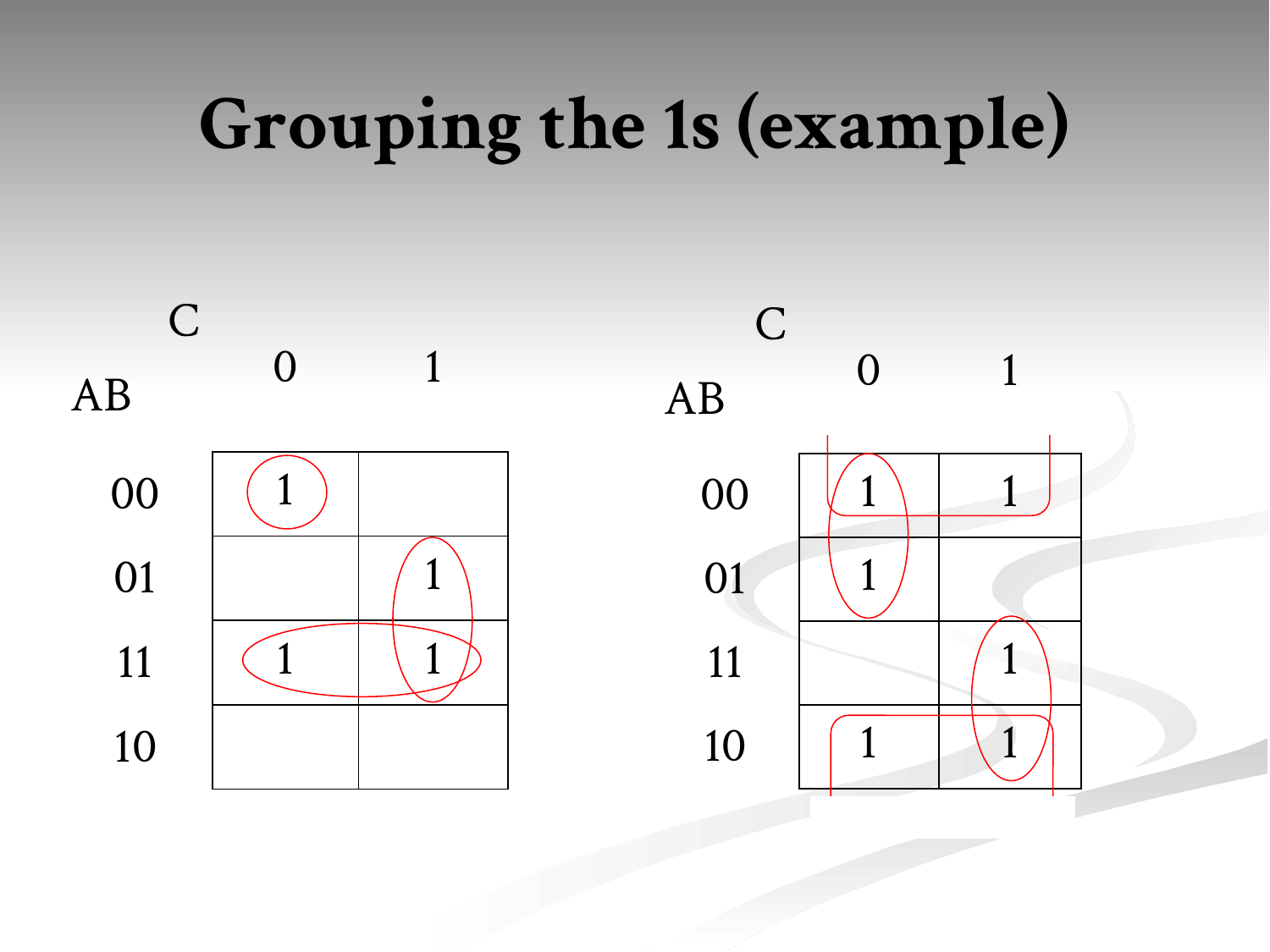

# Grouping the 1s (example)
| C AB | 0 | 1 |
| --- | --- | --- |
| 00 | 1 |  |
| 01 |  | 1 |
| 11 | 1 | 1 |
| 10 |  |  |
| C AB | 0 | 1 |
| --- | --- | --- |
| 00 | 1 | 1 |
| 01 | 1 |  |
| 11 |  | 1 |
| 10 | 1 | 1 |